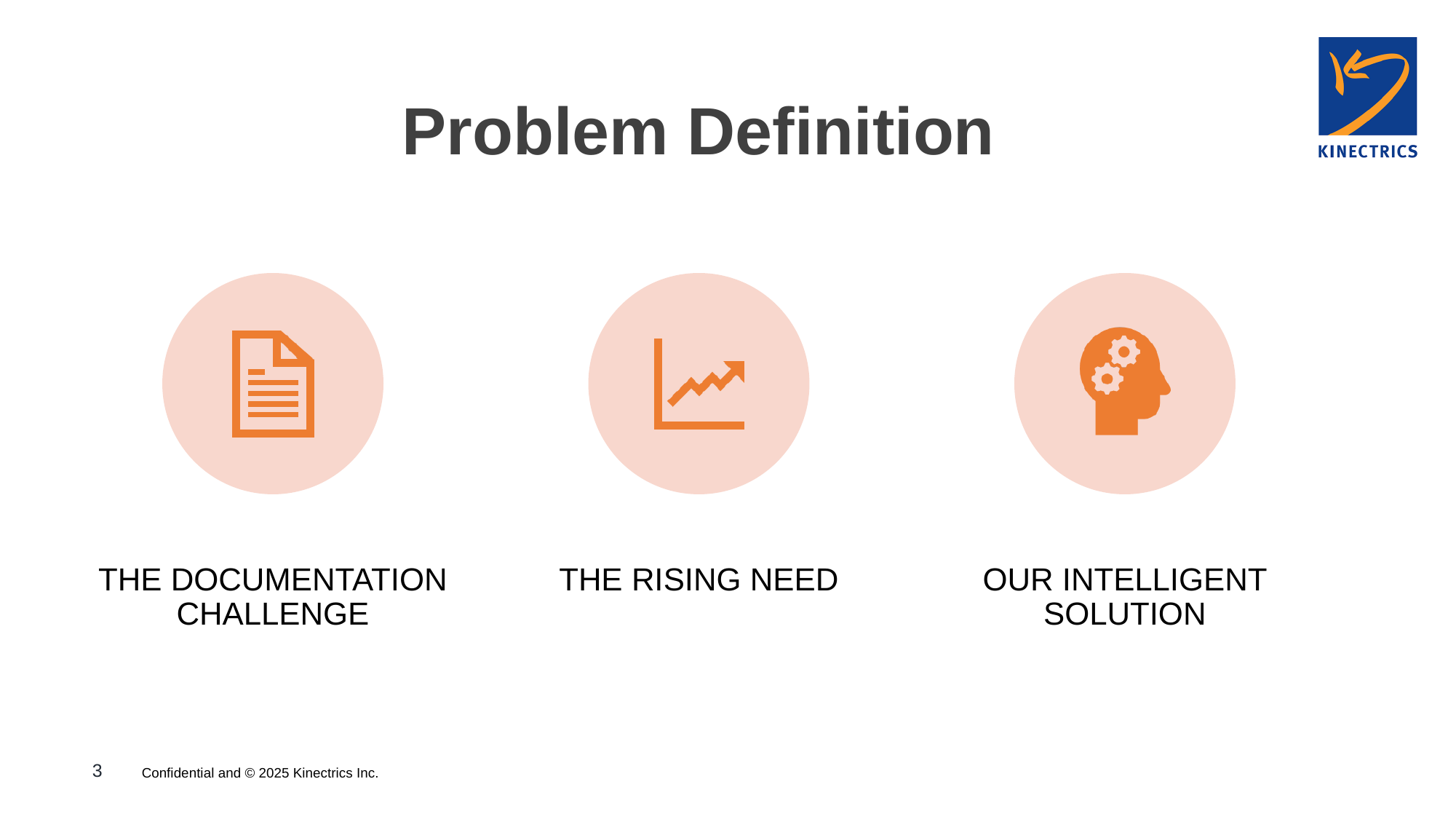

# Problem Definition
The Documentation Challenge
The Rising Need
Our Intelligent Solution